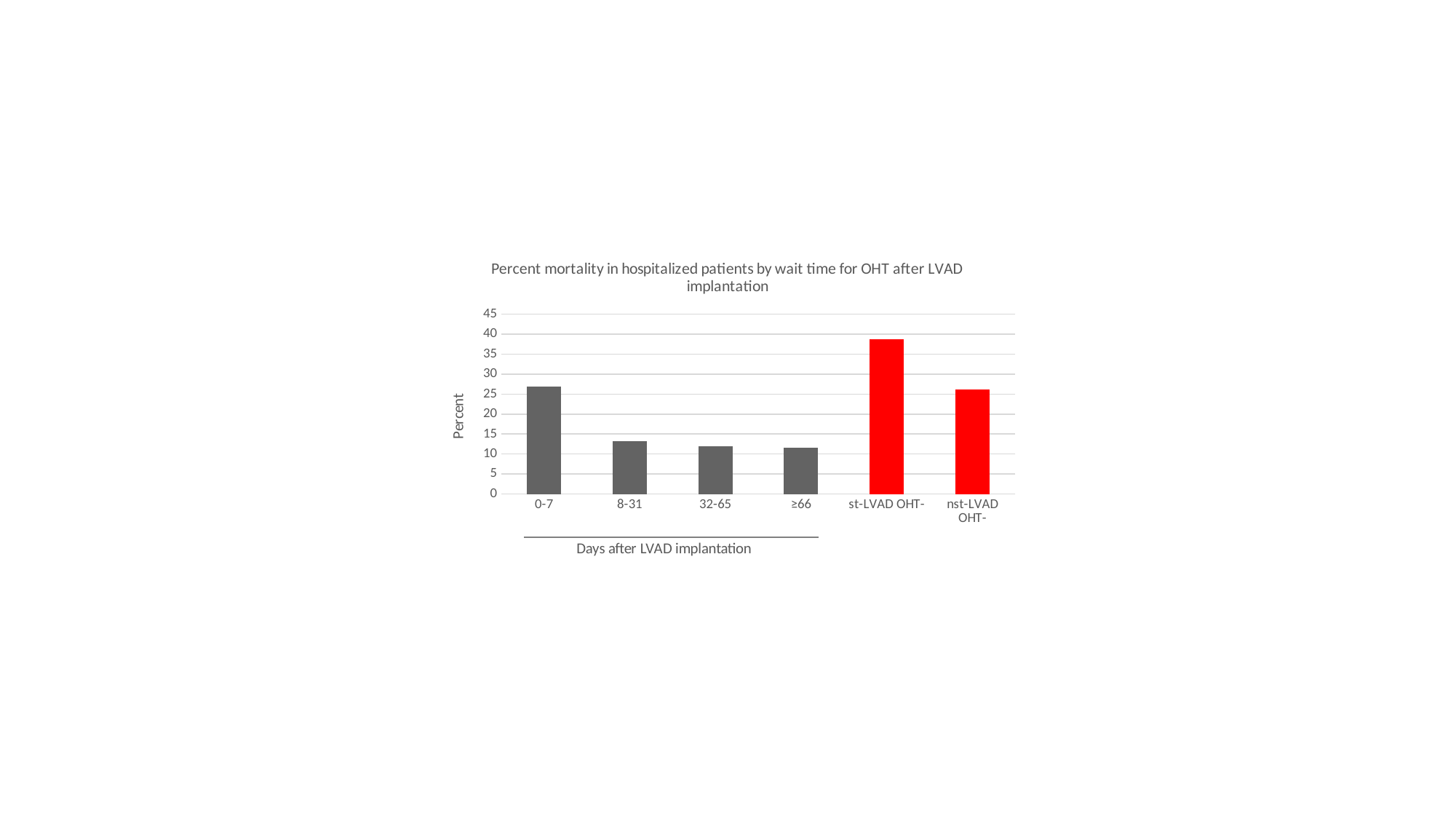

### Chart: Percent mortality in hospitalized patients by wait time for OHT after LVAD implantation

| Category |  |
|---|---|
| 0-7 | 26.829268292682933 |
| 8-31 | 13.157894736842104 |
| 32-65 | 11.904761904761903 |
| ≥66 | 11.627906976744185 |
| st-LVAD OHT- | 38.683127572016446 |
| nst-LVAD OHT- | 26.21305075292805 |